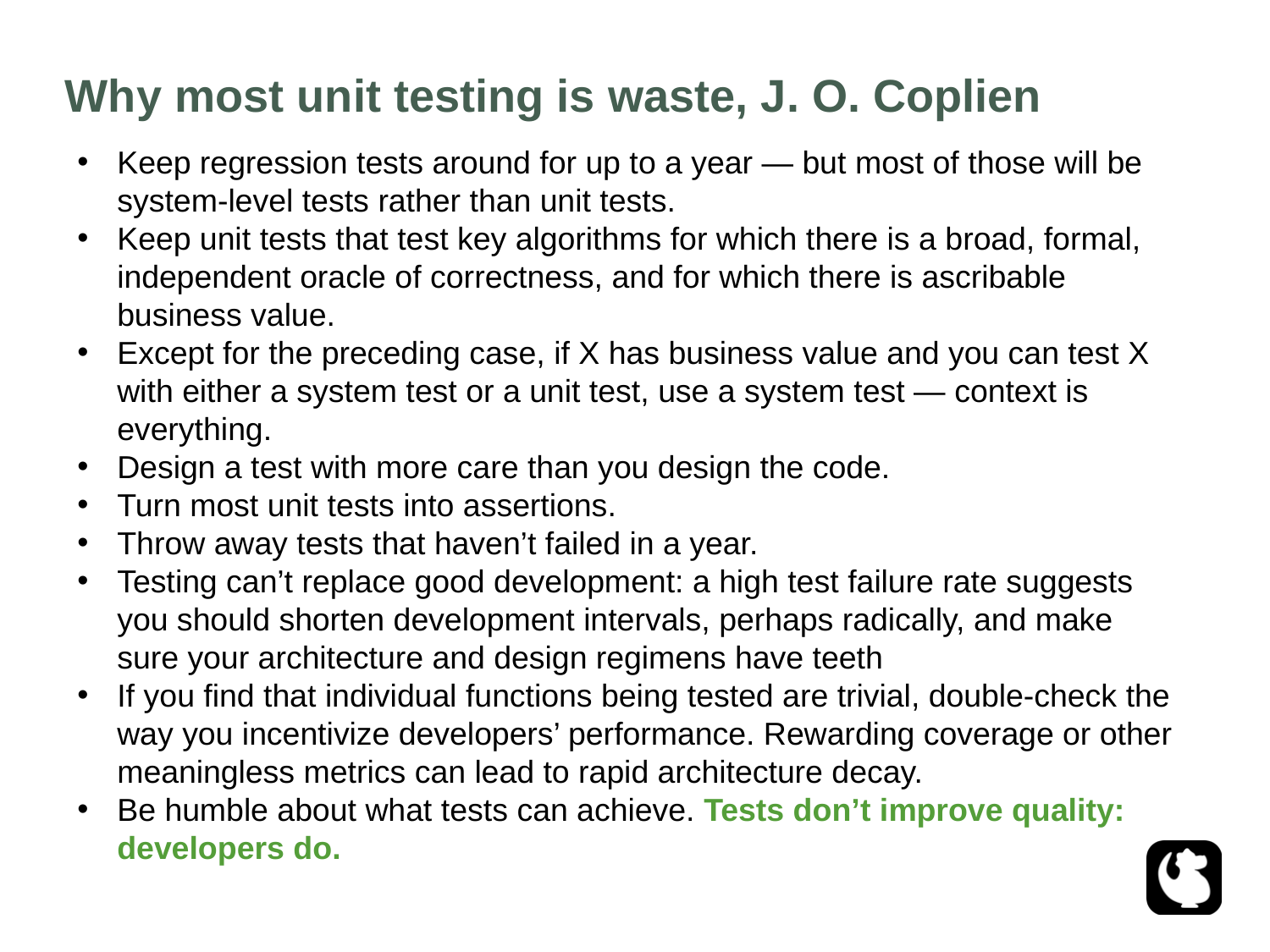

# Why most unit testing is waste, J. O. Coplien
Keep regression tests around for up to a year — but most of those will be system-level tests rather than unit tests.
Keep unit tests that test key algorithms for which there is a broad, formal, independent oracle of correctness, and for which there is ascribable business value.
Except for the preceding case, if X has business value and you can test X with either a system test or a unit test, use a system test — context is everything.
Design a test with more care than you design the code.
Turn most unit tests into assertions.
Throw away tests that haven’t failed in a year.
Testing can’t replace good development: a high test failure rate suggests you should shorten development intervals, perhaps radically, and make sure your architecture and design regimens have teeth
If you find that individual functions being tested are trivial, double-check the way you incentivize developers’ performance. Rewarding coverage or other meaningless metrics can lead to rapid architecture decay.
Be humble about what tests can achieve. Tests don’t improve quality: developers do.